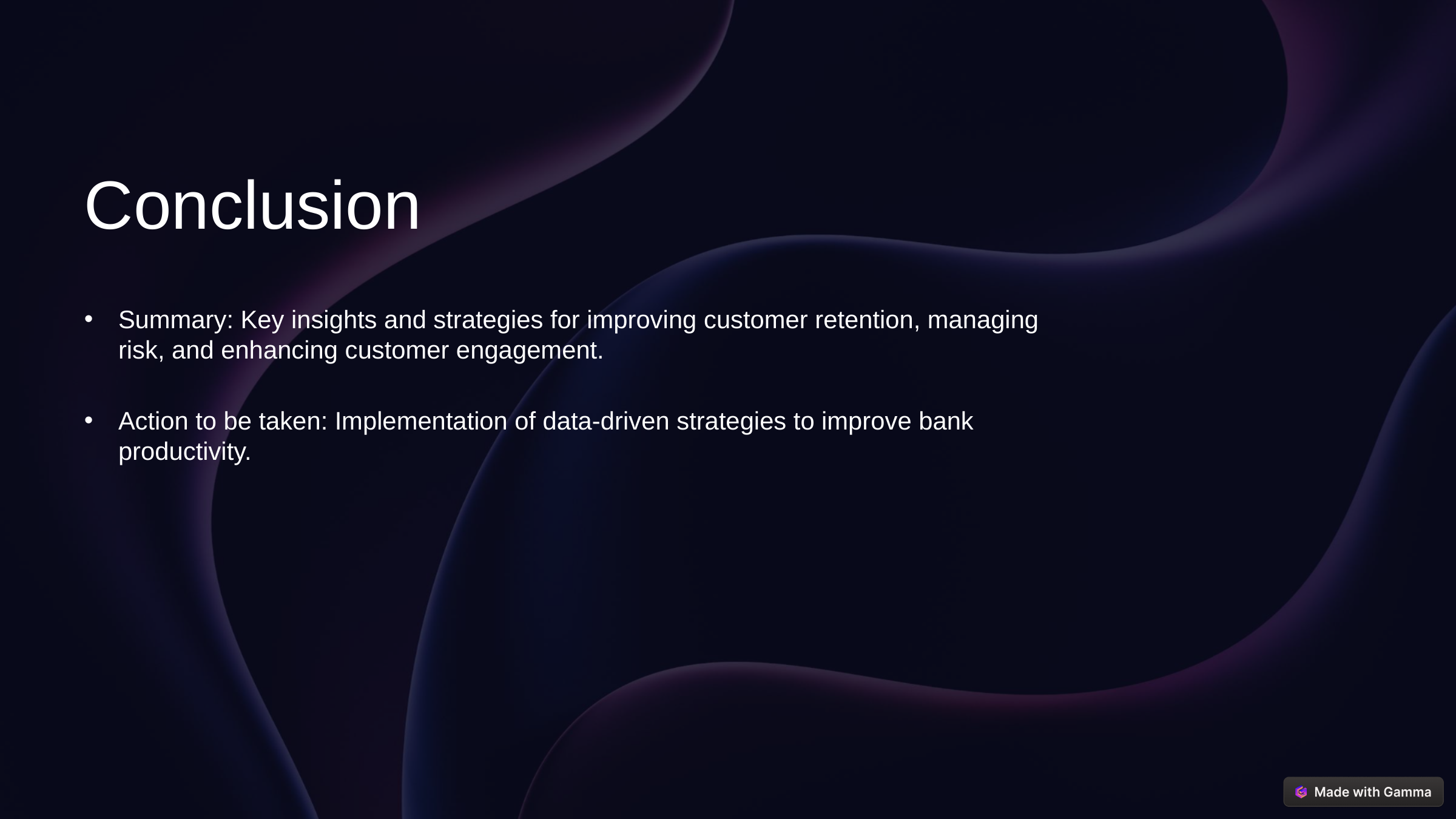

Conclusion
Summary: Key insights and strategies for improving customer retention, managing risk, and enhancing customer engagement.

Action to be taken: Implementation of data-driven strategies to improve bank productivity.